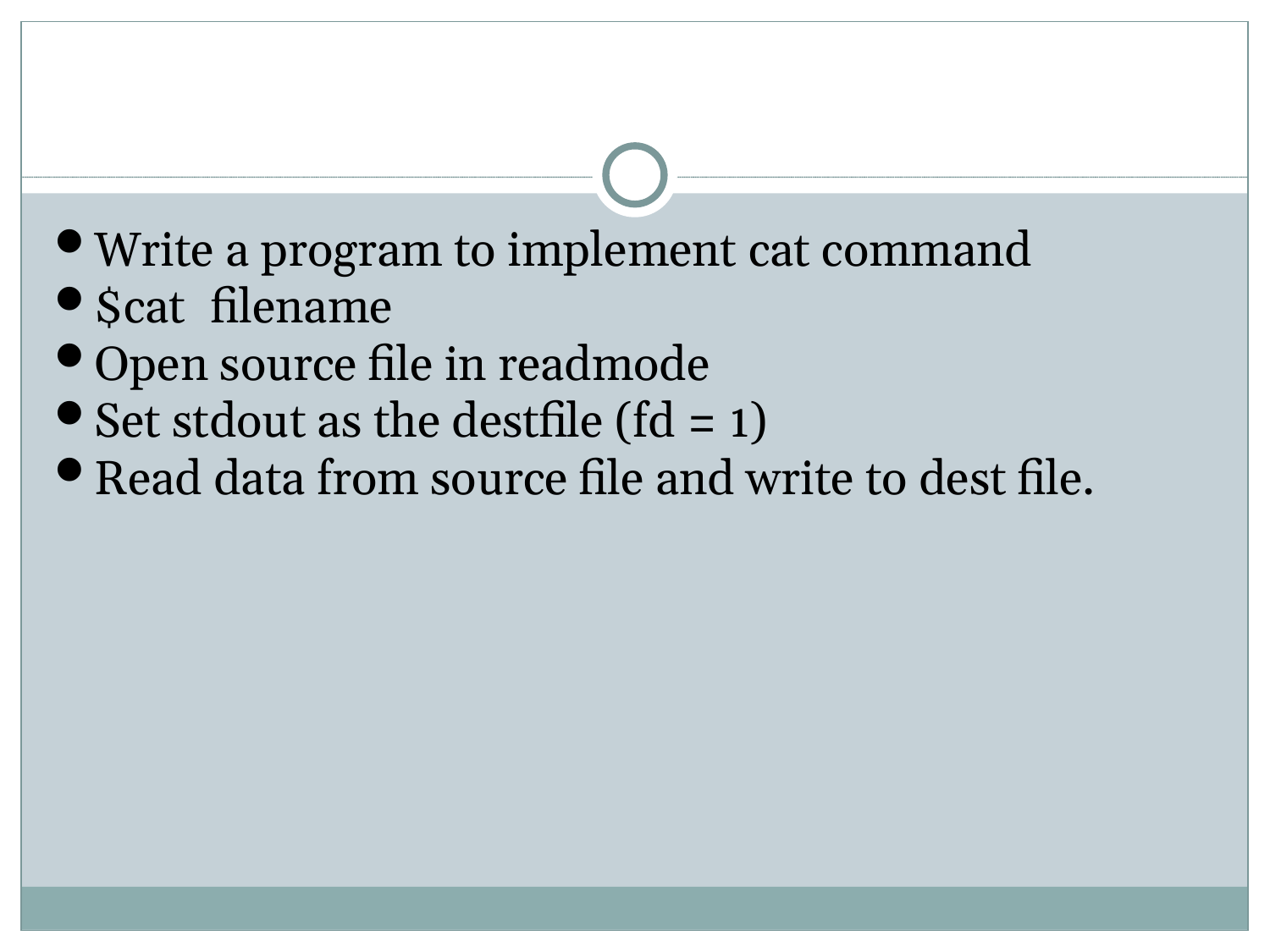

Write a program to implement cat command
$cat 	filename
Open source file in readmode
Set stdout as the destfile (fd = 1)
Read data from source file and write to dest file.